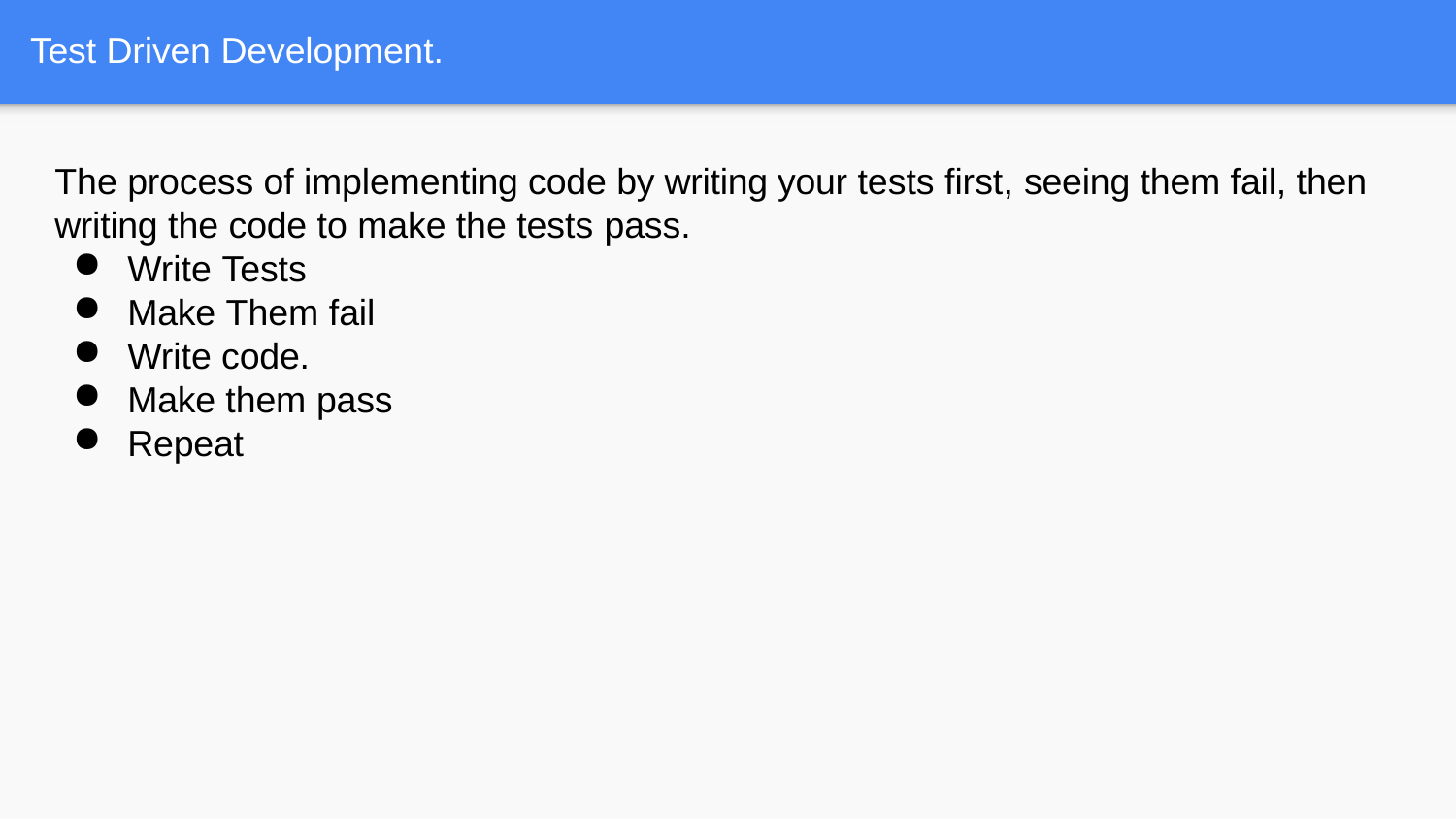

# Test Driven Development.

The process of implementing code by writing your tests first, seeing them fail, then  writing the code to make the tests pass.
Write Tests
Make Them fail
Write code.
Make them pass
Repeat